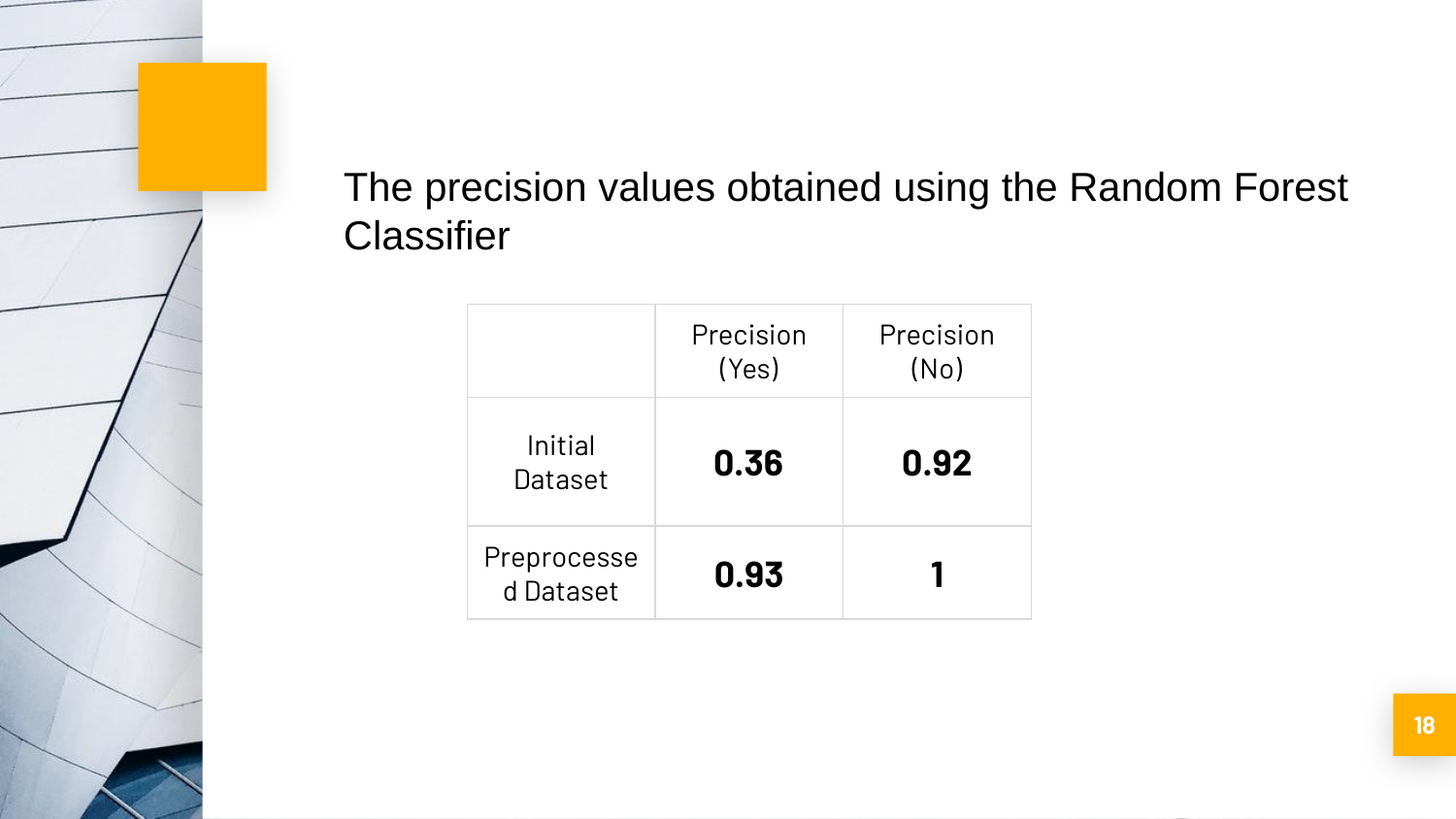

The precision values obtained using the Random Forest Classifier
|  | Precision (Yes) | Precision (No) |
| --- | --- | --- |
| Initial Dataset | 0.36 | 0.92 |
| Preprocessed Dataset | 0.93 | 1 |
18